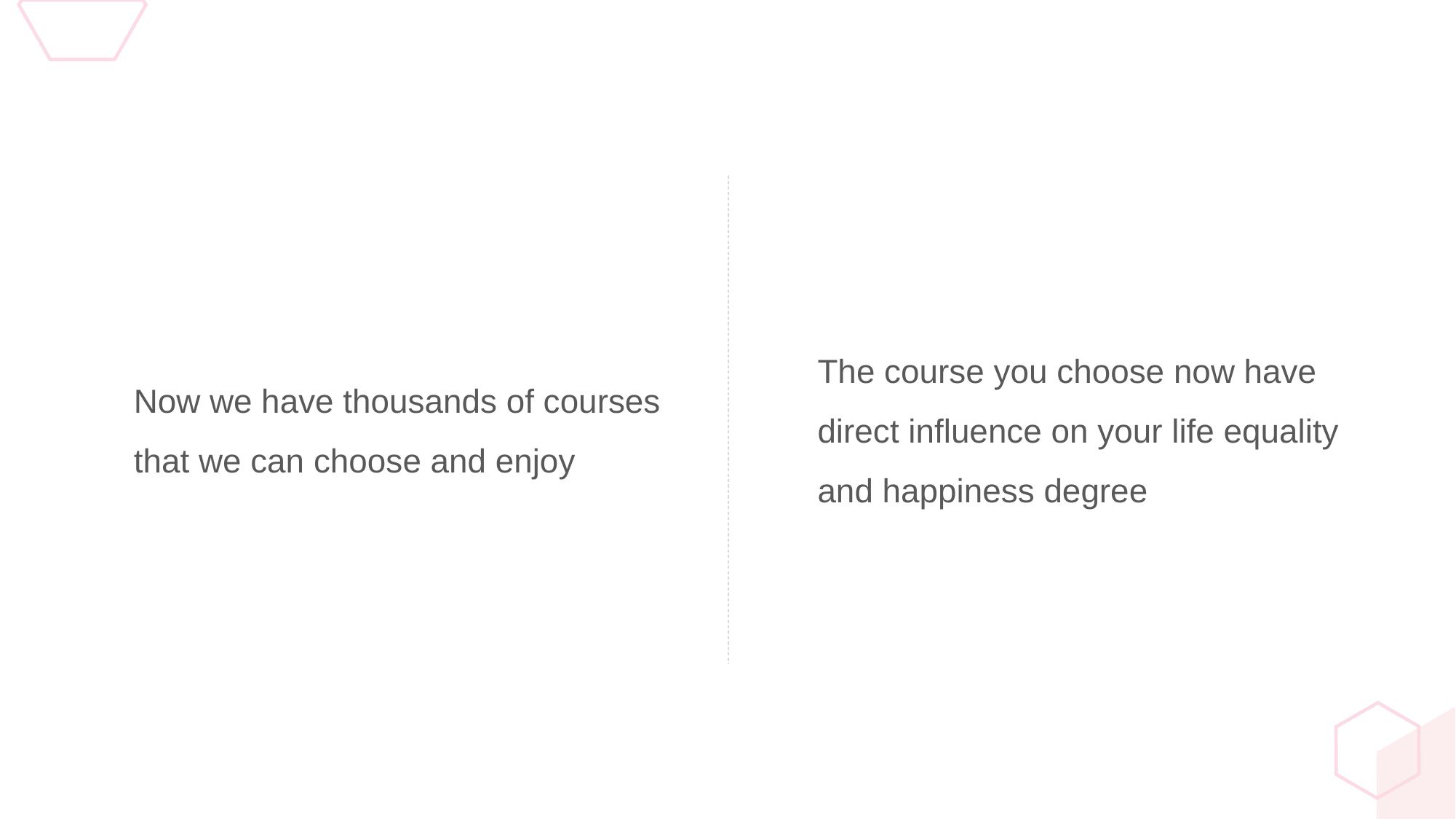

Now we have thousands of courses that we can choose and enjoy
The course you choose now have direct influence on your life equality and happiness degree